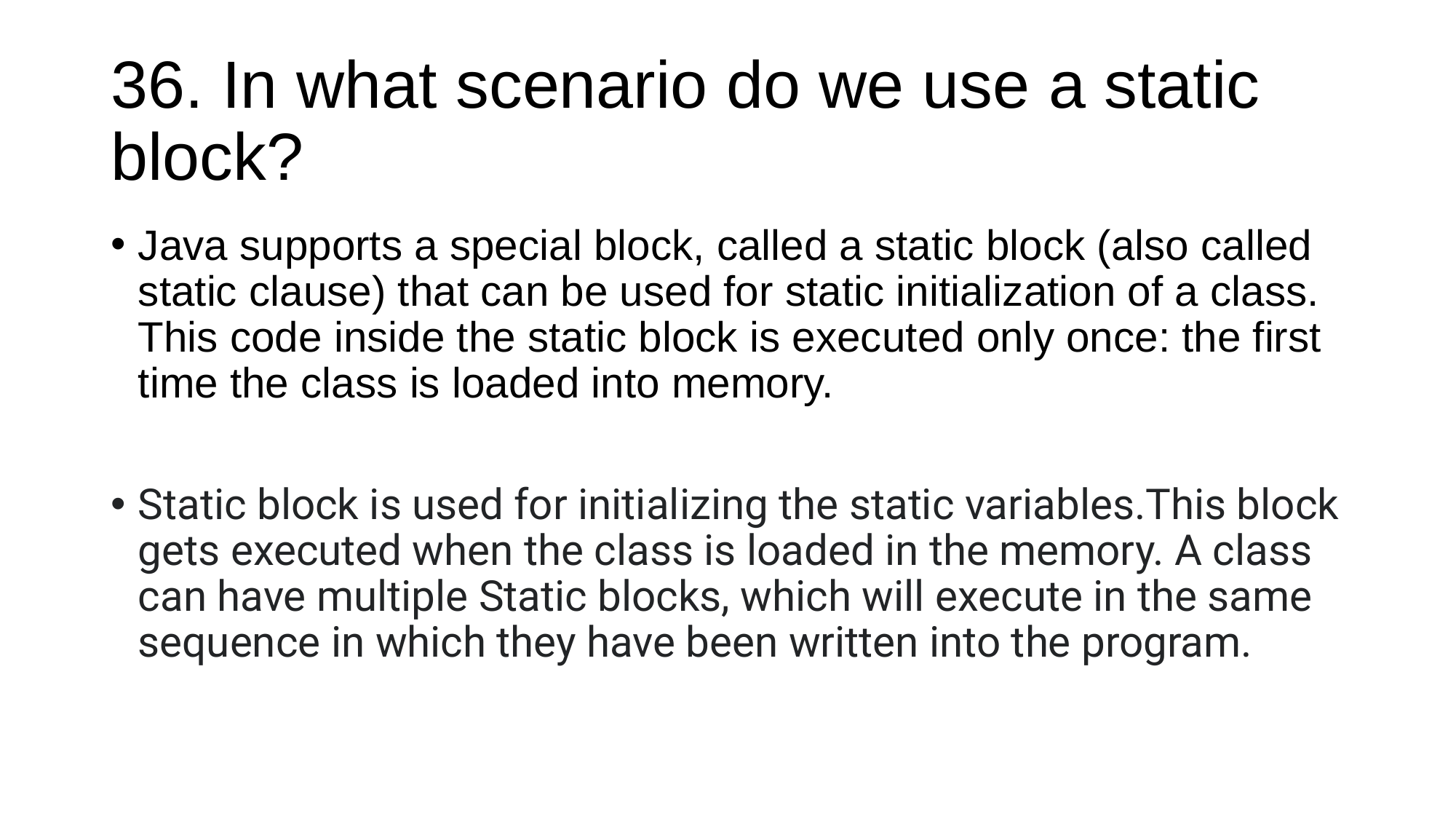

# 36. In what scenario do we use a static block?
Java supports a special block, called a static block (also called static clause) that can be used for static initialization of a class. This code inside the static block is executed only once: the first time the class is loaded into memory.

Static block is used for initializing the static variables.This block gets executed when the class is loaded in the memory. A class can have multiple Static blocks, which will execute in the same sequence in which they have been written into the program.